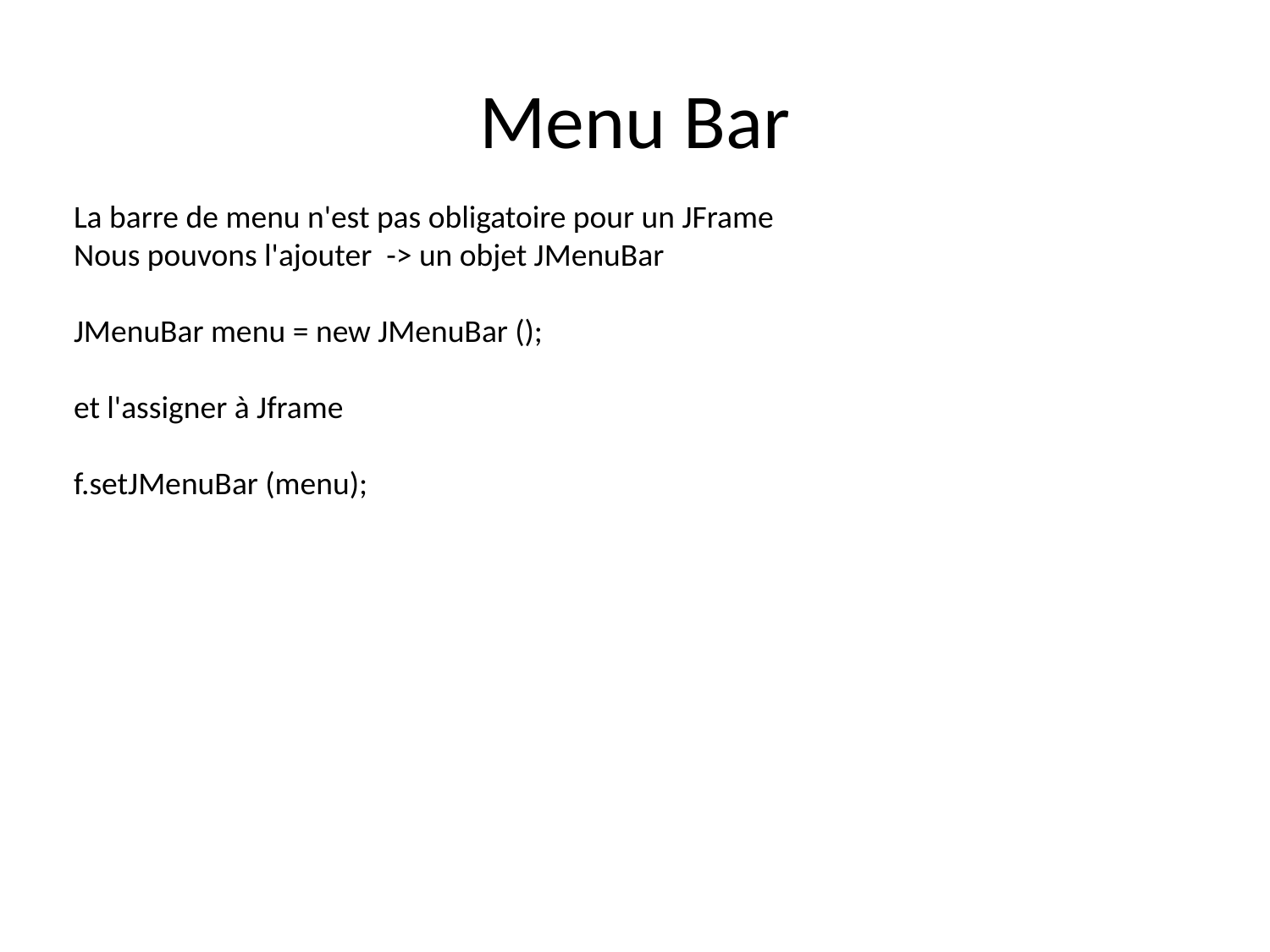

# Menu Bar
La barre de menu n'est pas obligatoire pour un JFrame
Nous pouvons l'ajouter  -> un objet JMenuBar

JMenuBar menu = new JMenuBar ();

et l'assigner à Jframe

f.setJMenuBar (menu);